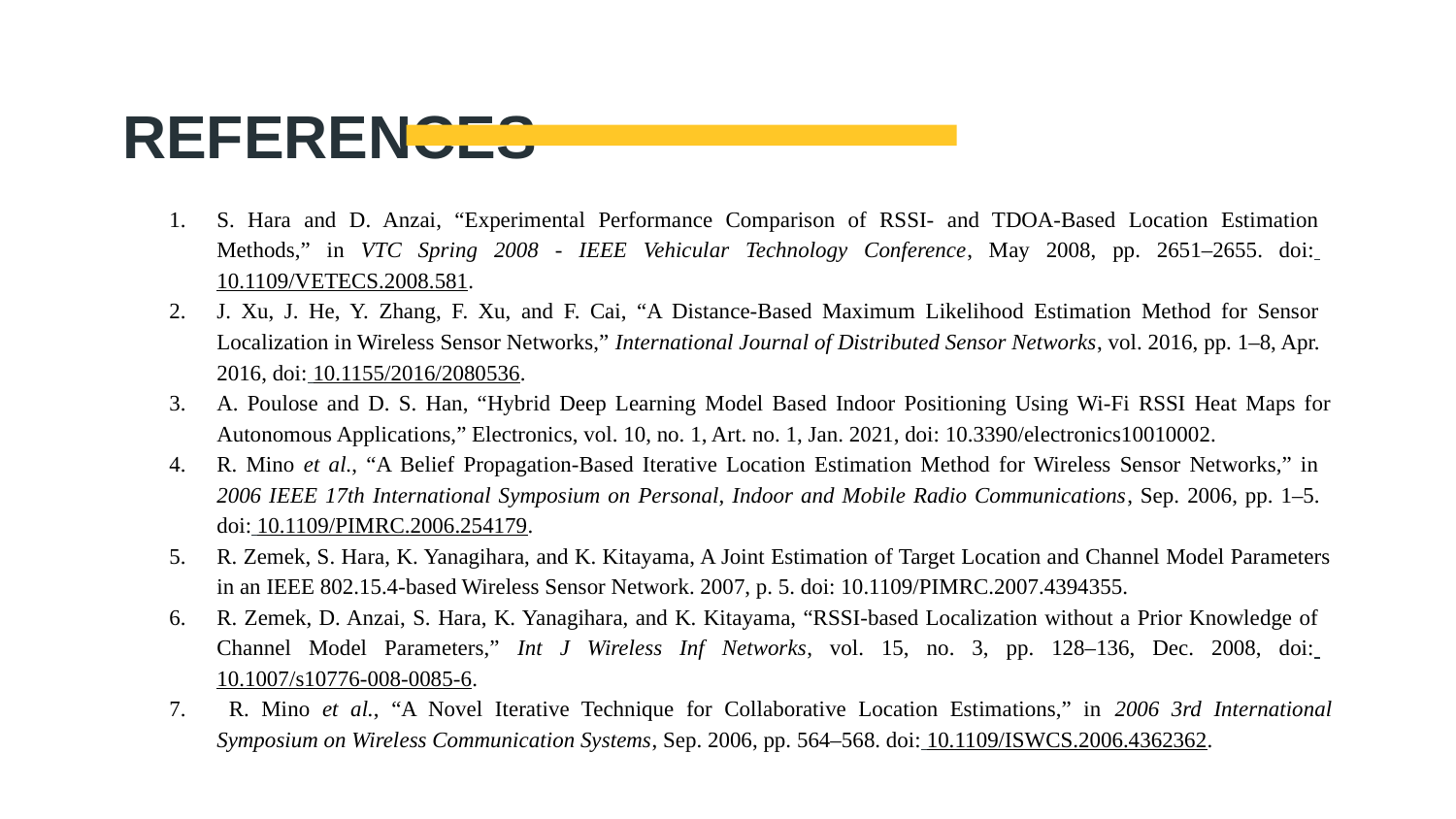

# REFERENCES

S. Hara and D. Anzai, “Experimental Performance Comparison of RSSI- and TDOA-Based Location Estimation Methods,” in VTC Spring 2008 - IEEE Vehicular Technology Conference, May 2008, pp. 2651–2655. doi: 10.1109/VETECS.2008.581.
J. Xu, J. He, Y. Zhang, F. Xu, and F. Cai, “A Distance-Based Maximum Likelihood Estimation Method for Sensor Localization in Wireless Sensor Networks,” International Journal of Distributed Sensor Networks, vol. 2016, pp. 1–8, Apr. 2016, doi: 10.1155/2016/2080536.
A. Poulose and D. S. Han, “Hybrid Deep Learning Model Based Indoor Positioning Using Wi-Fi RSSI Heat Maps for Autonomous Applications,” Electronics, vol. 10, no. 1, Art. no. 1, Jan. 2021, doi: 10.3390/electronics10010002.
R. Mino et al., “A Belief Propagation-Based Iterative Location Estimation Method for Wireless Sensor Networks,” in 2006 IEEE 17th International Symposium on Personal, Indoor and Mobile Radio Communications, Sep. 2006, pp. 1–5. doi: 10.1109/PIMRC.2006.254179.
R. Zemek, S. Hara, K. Yanagihara, and K. Kitayama, A Joint Estimation of Target Location and Channel Model Parameters in an IEEE 802.15.4-based Wireless Sensor Network. 2007, p. 5. doi: 10.1109/PIMRC.2007.4394355.
R. Zemek, D. Anzai, S. Hara, K. Yanagihara, and K. Kitayama, “RSSI-based Localization without a Prior Knowledge of Channel Model Parameters,” Int J Wireless Inf Networks, vol. 15, no. 3, pp. 128–136, Dec. 2008, doi: 10.1007/s10776-008-0085-6.
 R. Mino et al., “A Novel Iterative Technique for Collaborative Location Estimations,” in 2006 3rd International Symposium on Wireless Communication Systems, Sep. 2006, pp. 564–568. doi: 10.1109/ISWCS.2006.4362362.